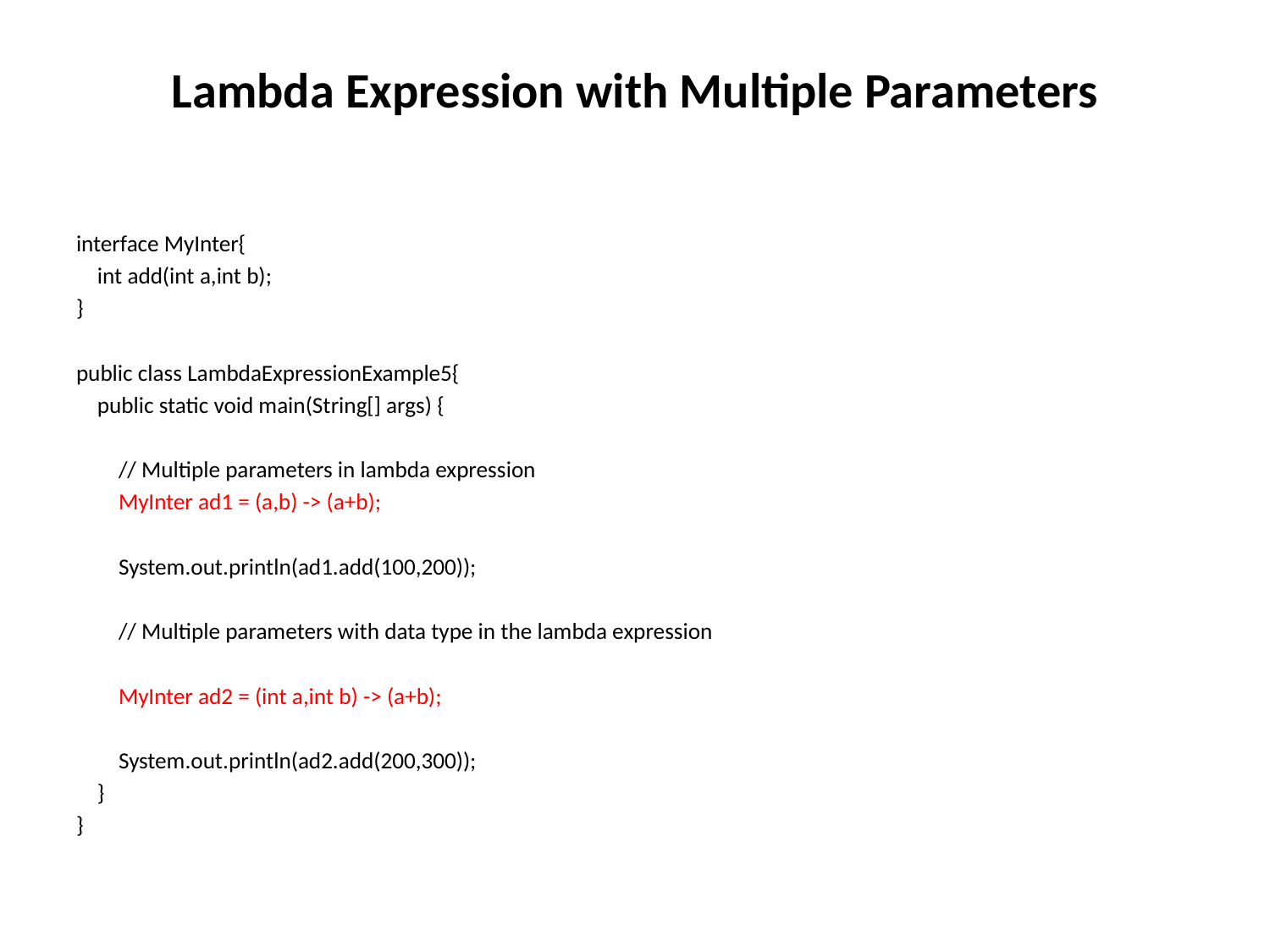

# Lambda Expression with Multiple Parameters
interface MyInter{
    int add(int a,int b);
}

public class LambdaExpressionExample5{
    public static void main(String[] args) {

        // Multiple parameters in lambda expression
        MyInter ad1 = (a,b) -> (a+b);

        System.out.println(ad1.add(100,200));

        // Multiple parameters with data type in the lambda expression

        MyInter ad2 = (int a,int b) -> (a+b);

        System.out.println(ad2.add(200,300));
    }
}